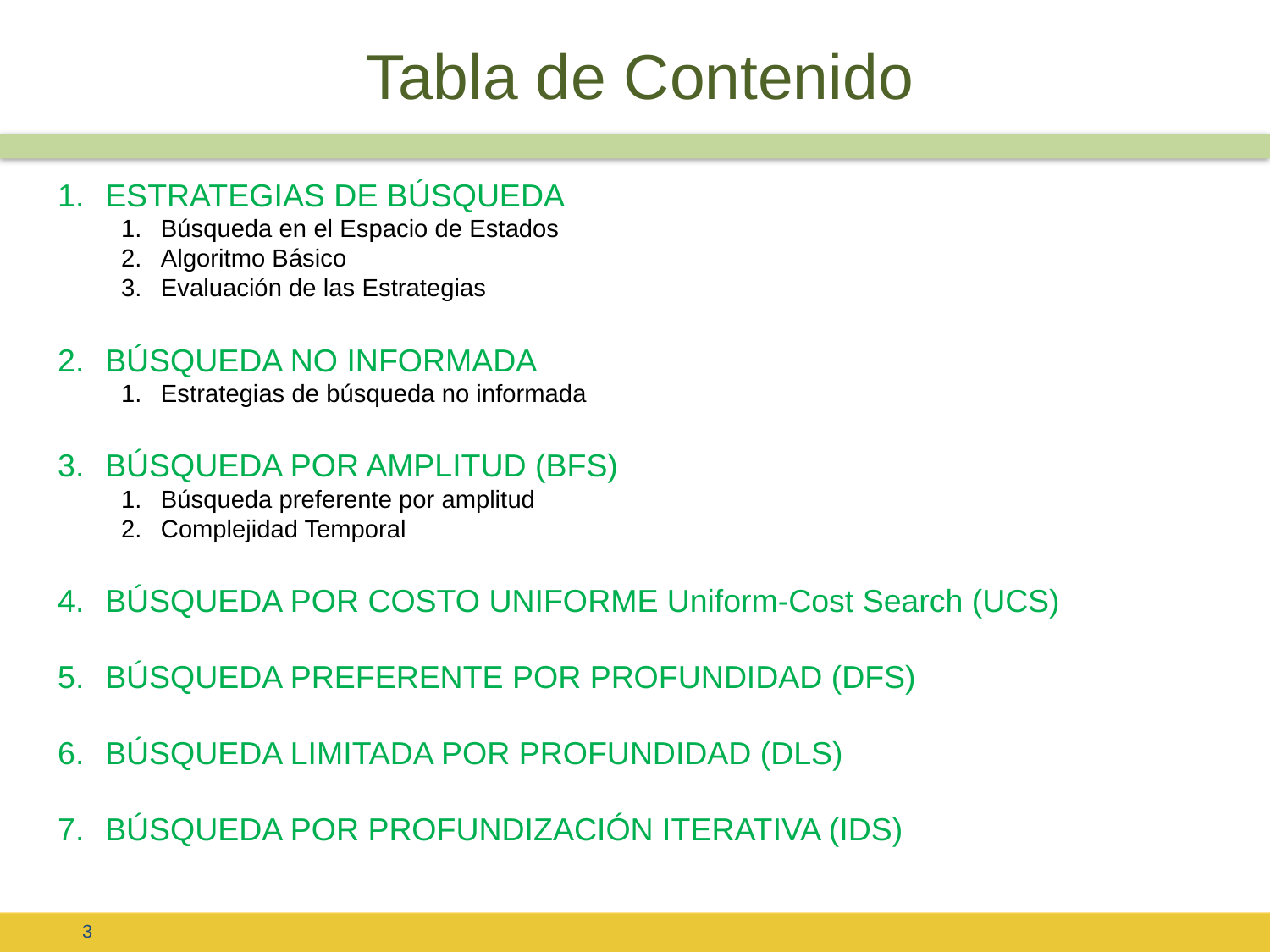

# Tabla de Contenido
ESTRATEGIAS DE BÚSQUEDA
Búsqueda en el Espacio de Estados
Algoritmo Básico
Evaluación de las Estrategias

BÚSQUEDA NO INFORMADA
Estrategias de búsqueda no informada

BÚSQUEDA POR AMPLITUD (BFS)
Búsqueda preferente por amplitud
Complejidad Temporal

BÚSQUEDA POR COSTO UNIFORME Uniform-Cost Search (UCS)

BÚSQUEDA PREFERENTE POR PROFUNDIDAD (DFS)

BÚSQUEDA LIMITADA POR PROFUNDIDAD (DLS)

BÚSQUEDA POR PROFUNDIZACIÓN ITERATIVA (IDS)